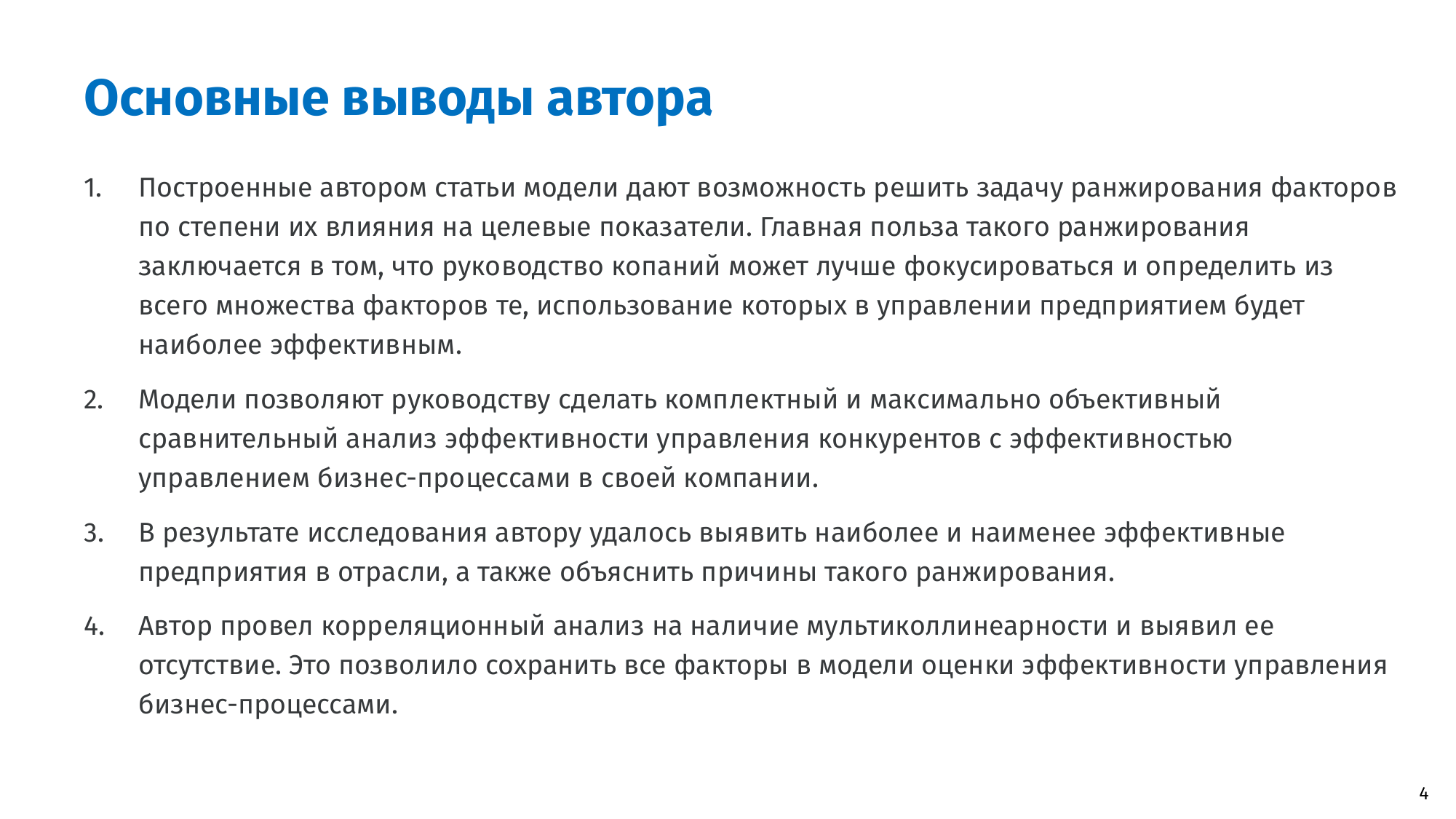

# Основные выводы автора
Построенные автором статьи модели дают возможность решить задачу ранжирования факторов по степени их влияния на целевые показатели. Главная польза такого ранжирования заключается в том, что руководство копаний может лучше фокусироваться и определить из всего множества факторов те, использование которых в управлении предприятием будет наиболее эффективным.
Модели позволяют руководству сделать комплектный и максимально объективный сравнительный анализ эффективности управления конкурентов с эффективностью управлением бизнес-процессами в своей компании.
В результате исследования автору удалось выявить наиболее и наименее эффективные предприятия в отрасли, а также объяснить причины такого ранжирования.
Автор провел корреляционный анализ на наличие мультиколлинеарности и выявил ее отсутствие. Это позволило сохранить все факторы в модели оценки эффективности управления бизнес-процессами.

4